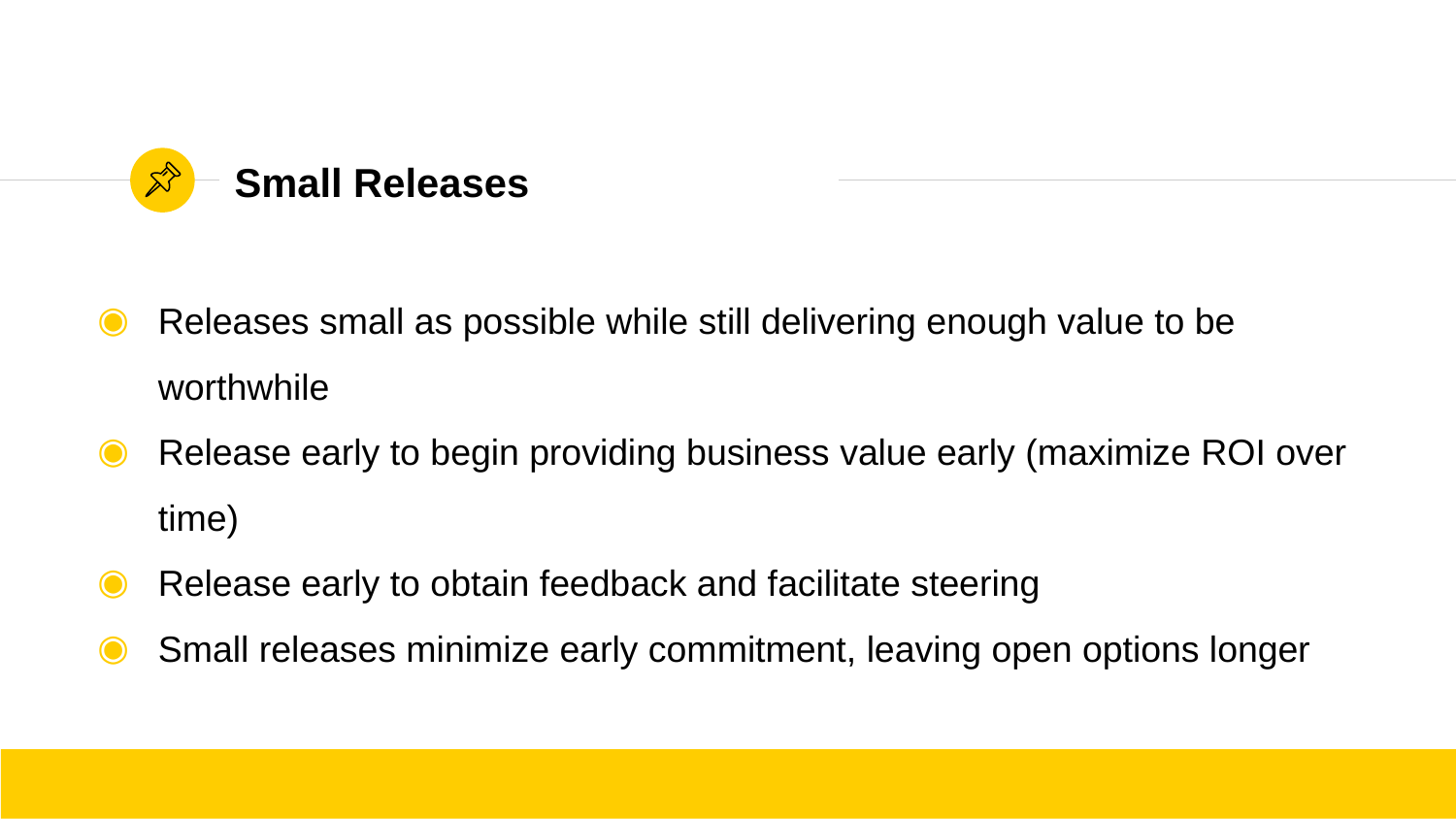

# Small Releases

Releases small as possible while still delivering enough value to be worthwhile
Release early to begin providing business value early (maximize ROI over time)
Release early to obtain feedback and facilitate steering
Small releases minimize early commitment, leaving open options longer